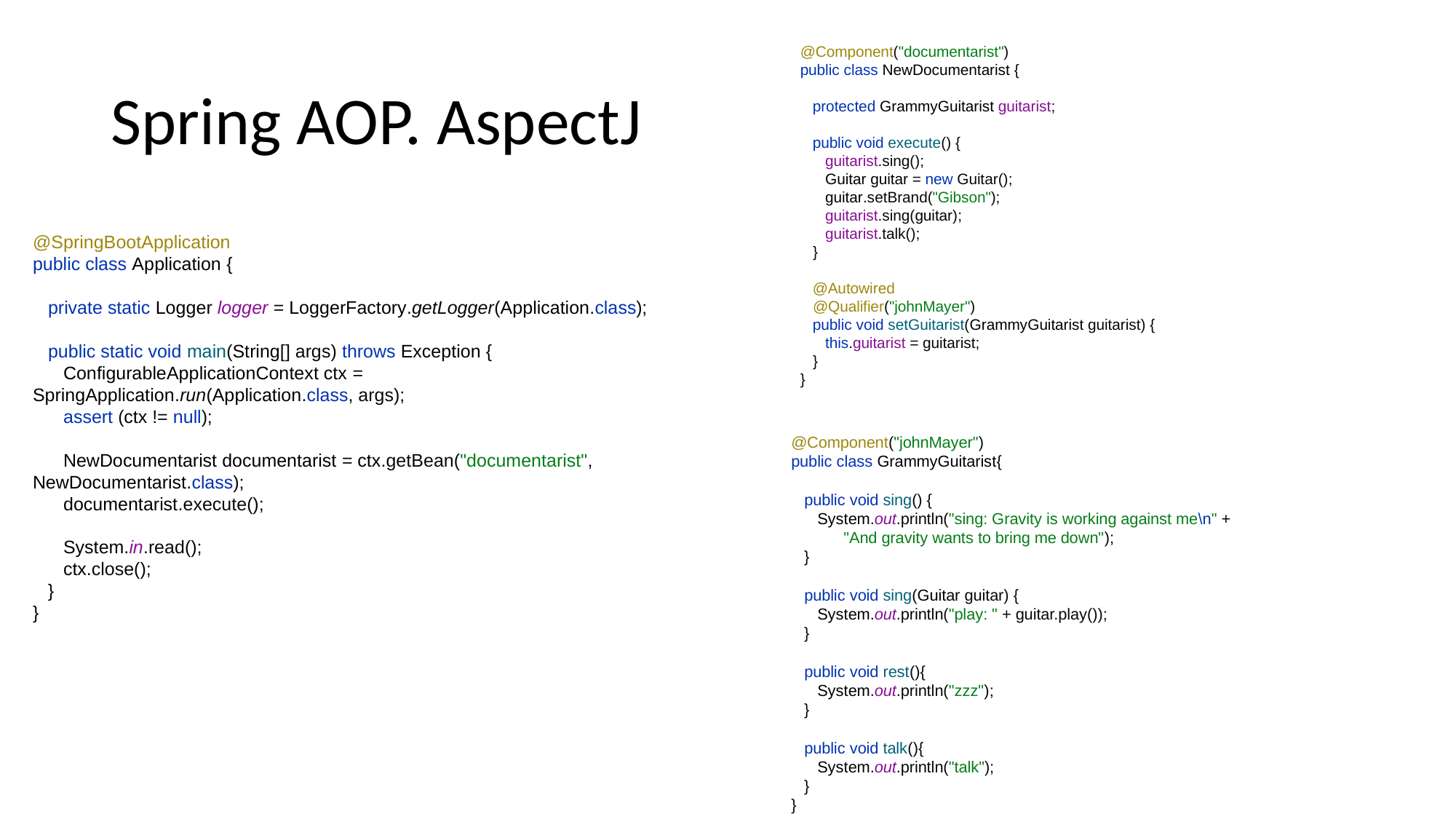

@Component("documentarist")
public class NewDocumentarist {
   protected GrammyGuitarist guitarist;
   public void execute() {
      guitarist.sing();
      Guitar guitar = new Guitar();
      guitar.setBrand("Gibson");
      guitarist.sing(guitar);
      guitarist.talk();
   }
   @Autowired
   @Qualifier("johnMayer")
   public void setGuitarist(GrammyGuitarist guitarist) {
      this.guitarist = guitarist;
   }
}
# Spring AOP. AspectJ
@SpringBootApplication
public class Application {
   private static Logger logger = LoggerFactory.getLogger(Application.class);
   public static void main(String[] args) throws Exception {
      ConfigurableApplicationContext ctx = SpringApplication.run(Application.class, args);
      assert (ctx != null);
      NewDocumentarist documentarist = ctx.getBean("documentarist", NewDocumentarist.class);
      documentarist.execute();
      System.in.read();
      ctx.close();
   }
}
@Component("johnMayer")
public class GrammyGuitarist{
   public void sing() {
      System.out.println("sing: Gravity is working against me\n" +
            "And gravity wants to bring me down");
   }
   public void sing(Guitar guitar) {
      System.out.println("play: " + guitar.play());
   }
   public void rest(){
      System.out.println("zzz");
   }
   public void talk(){
      System.out.println("talk");
   }
}